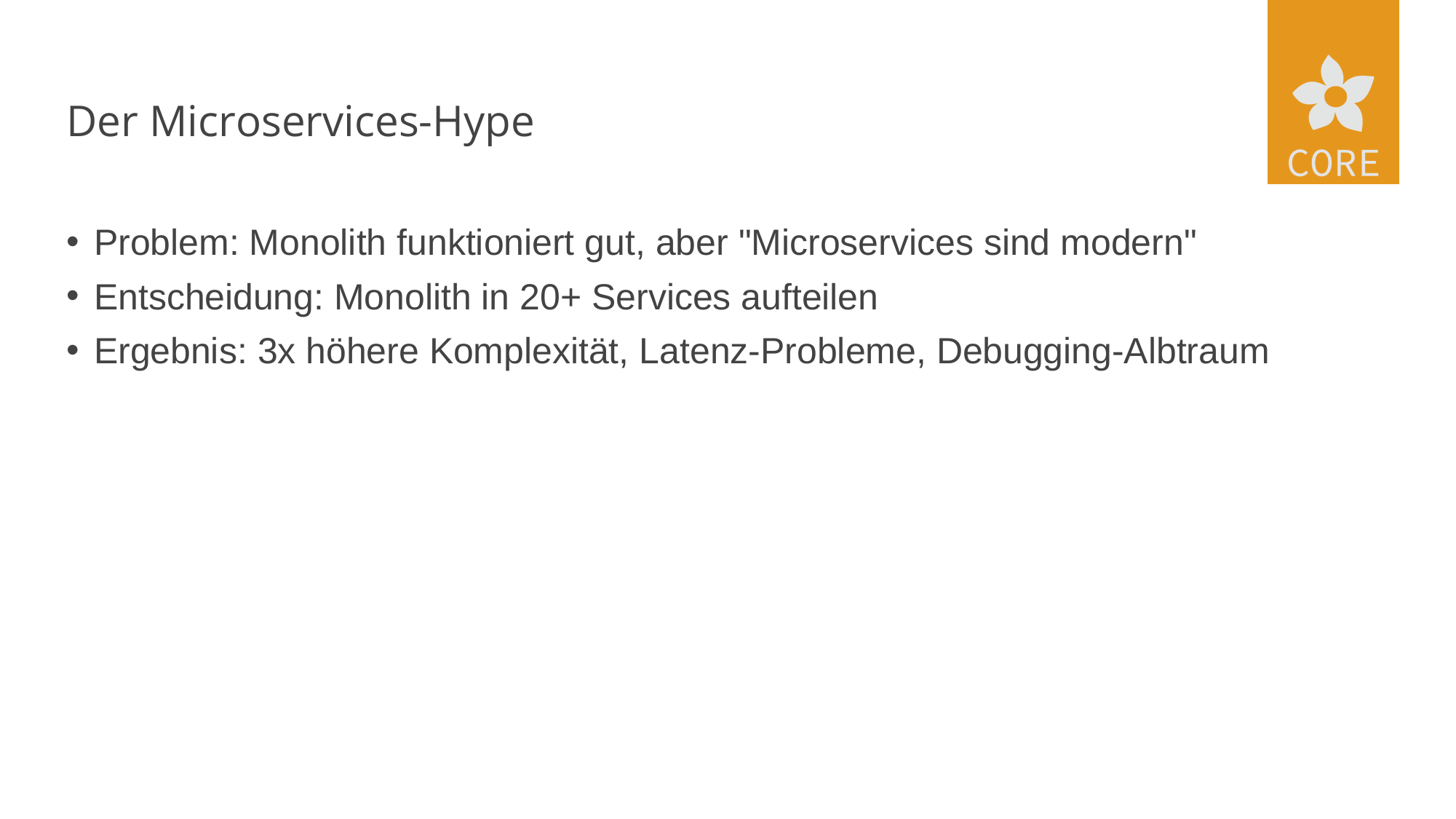

# Der Microservices-Hype
Problem: Monolith funktioniert gut, aber "Microservices sind modern"
Entscheidung: Monolith in 20+ Services aufteilen
Ergebnis: 3x höhere Komplexität, Latenz-Probleme, Debugging-Albtraum